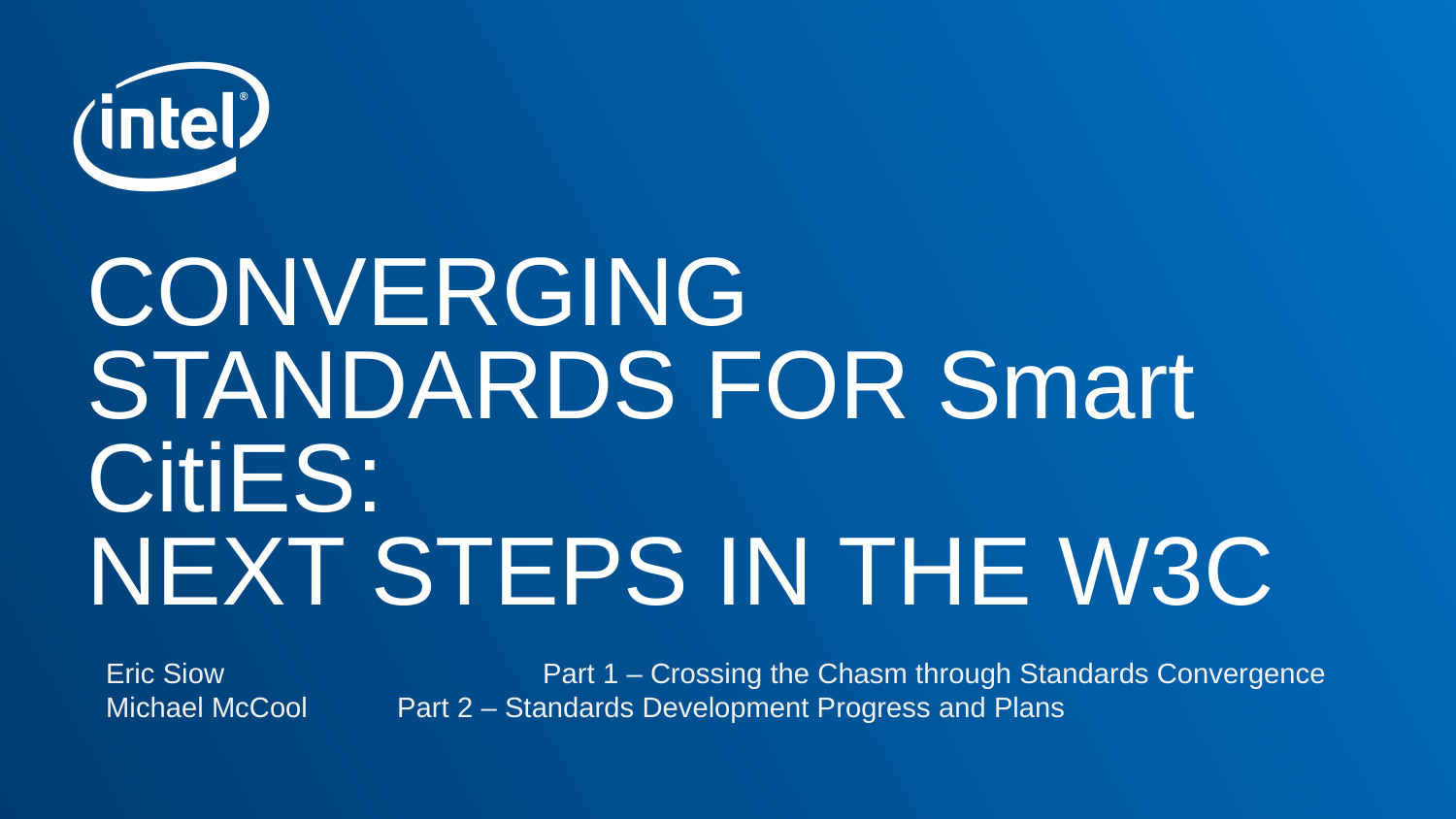

# CONVERGING STANDARDS FOR Smart CitiES: NEXT STEPS IN THE W3C
Eric Siow                        	Part 1 – Crossing the Chasm through Standards Convergence
Michael McCool 	Part 2 – Standards Development Progress and Plans